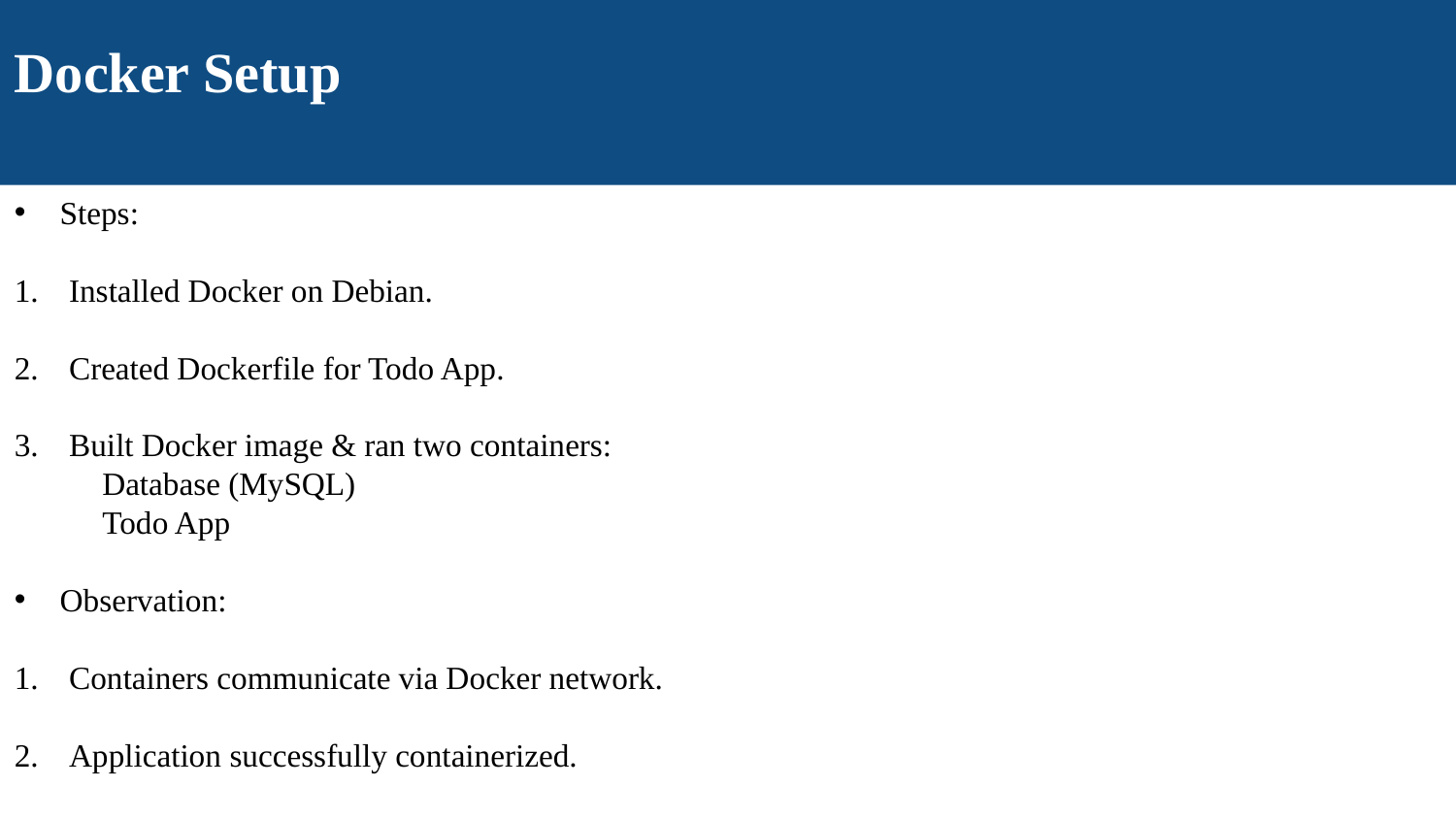

Docker Setup
Steps:

Installed Docker on Debian.

Created Dockerfile for Todo App.

Built Docker image & ran two containers:
           Database (MySQL)
           Todo App

Observation:

Containers communicate via Docker network.

Application successfully containerized.